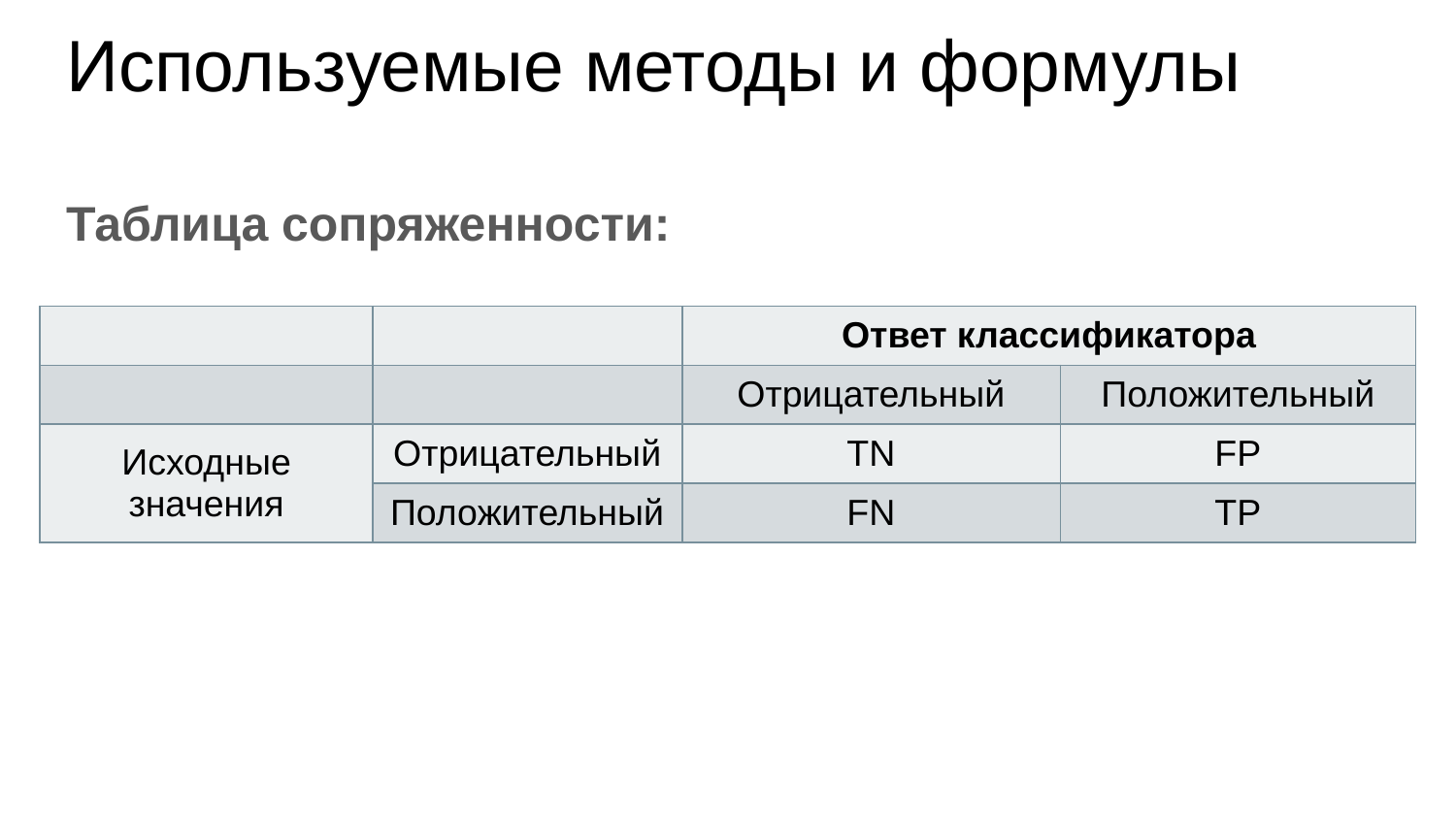

# Используемые методы и формулы

Таблица сопряженности:

|  |  | Ответ классификатора |  |
| --- | --- | --- | --- |
|  |  | Отрицательный | Положительный |
| Исходные значения | Отрицательный | TN | FP |
|  | Положительный | FN | TP |